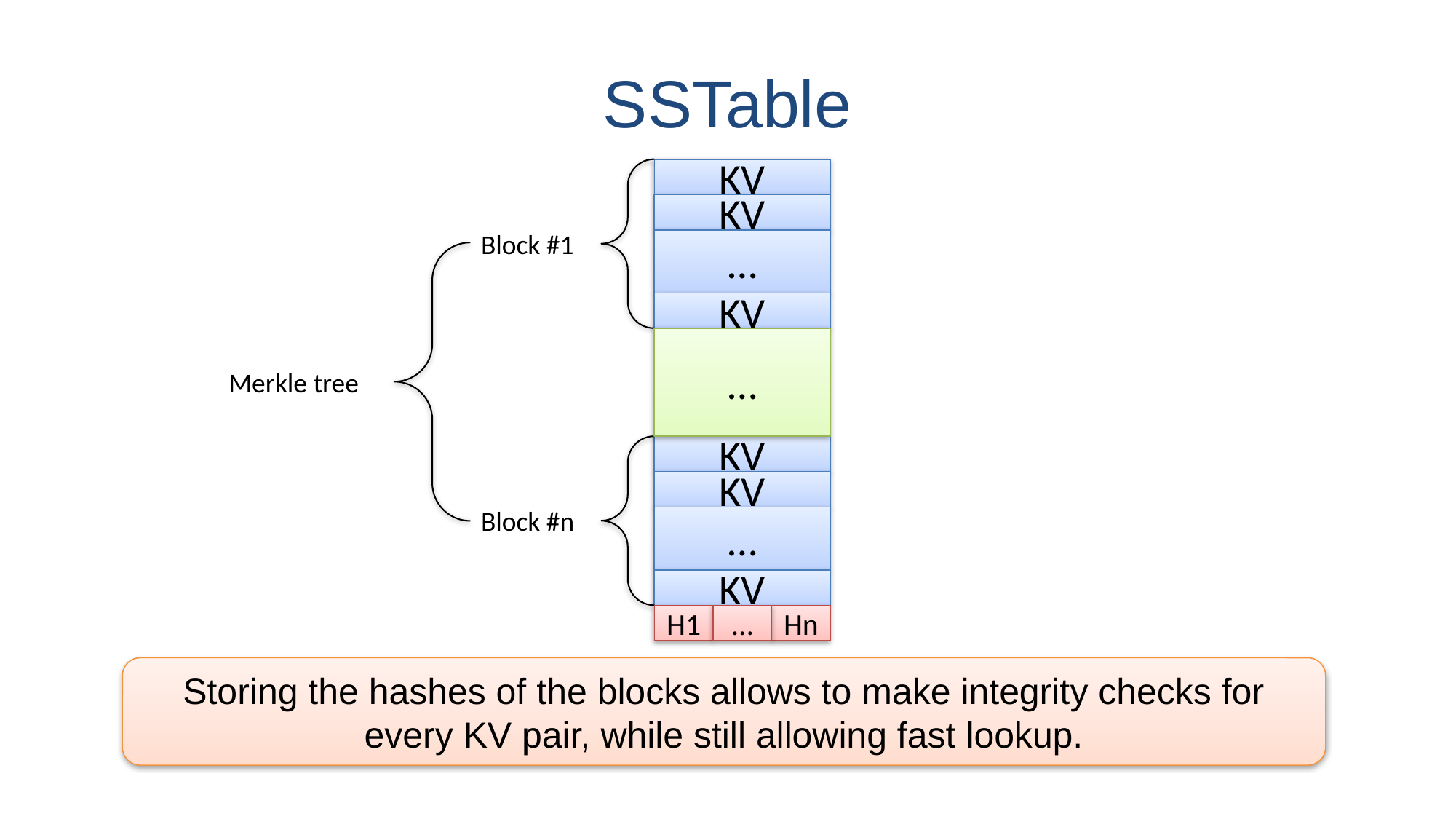

# SSTable

KV
KV
Block #1
…

KV
…
Merkle tree

KV
KV
Block #n
…
KV
H1
…
Hn
Storing the hashes of the blocks allows to make integrity checks for every KV pair, while still allowing fast lookup.